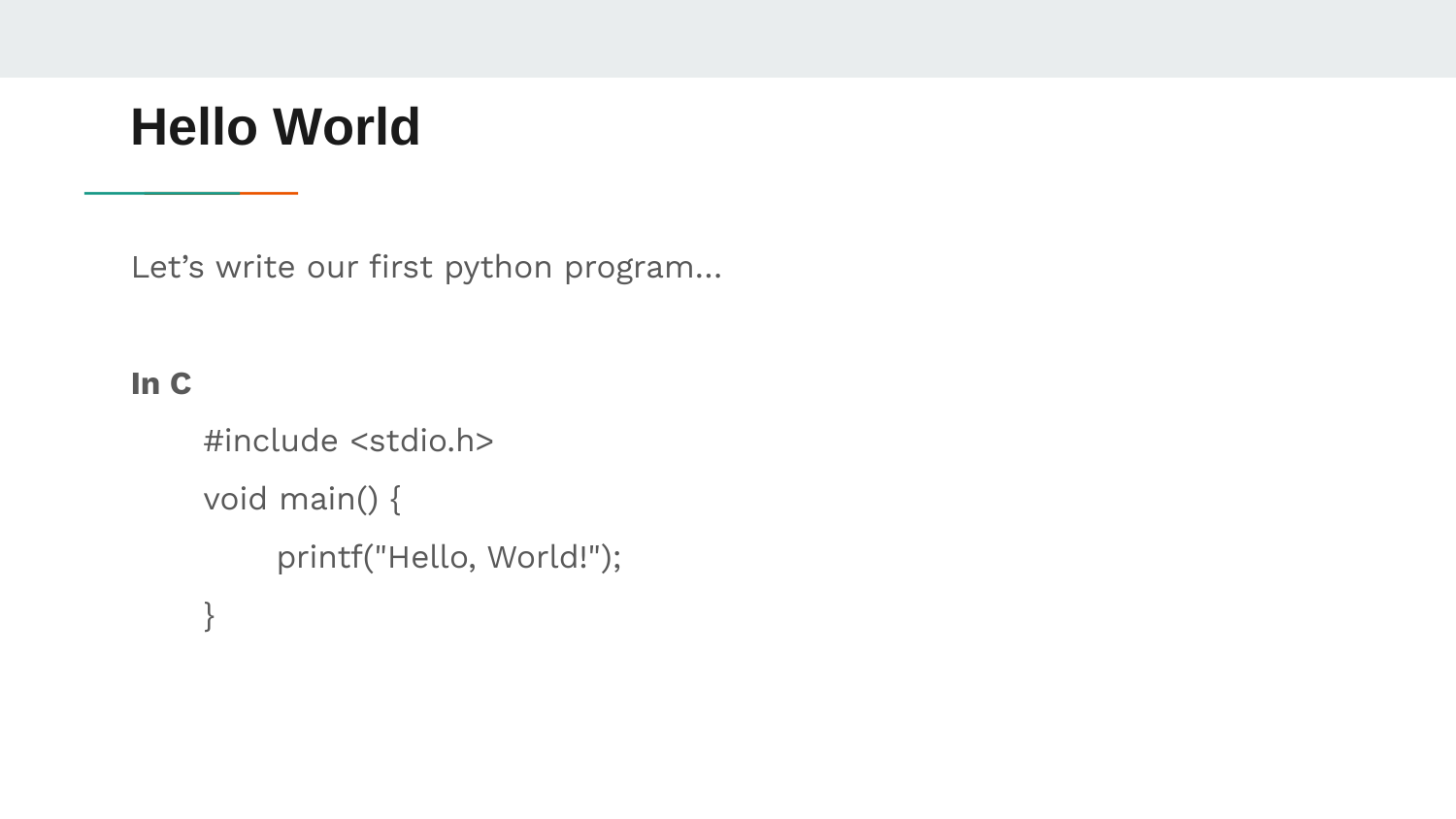

# Hello World
Let’s write our first python program…

In C
#include <stdio.h>
void main() {
printf("Hello, World!");
}